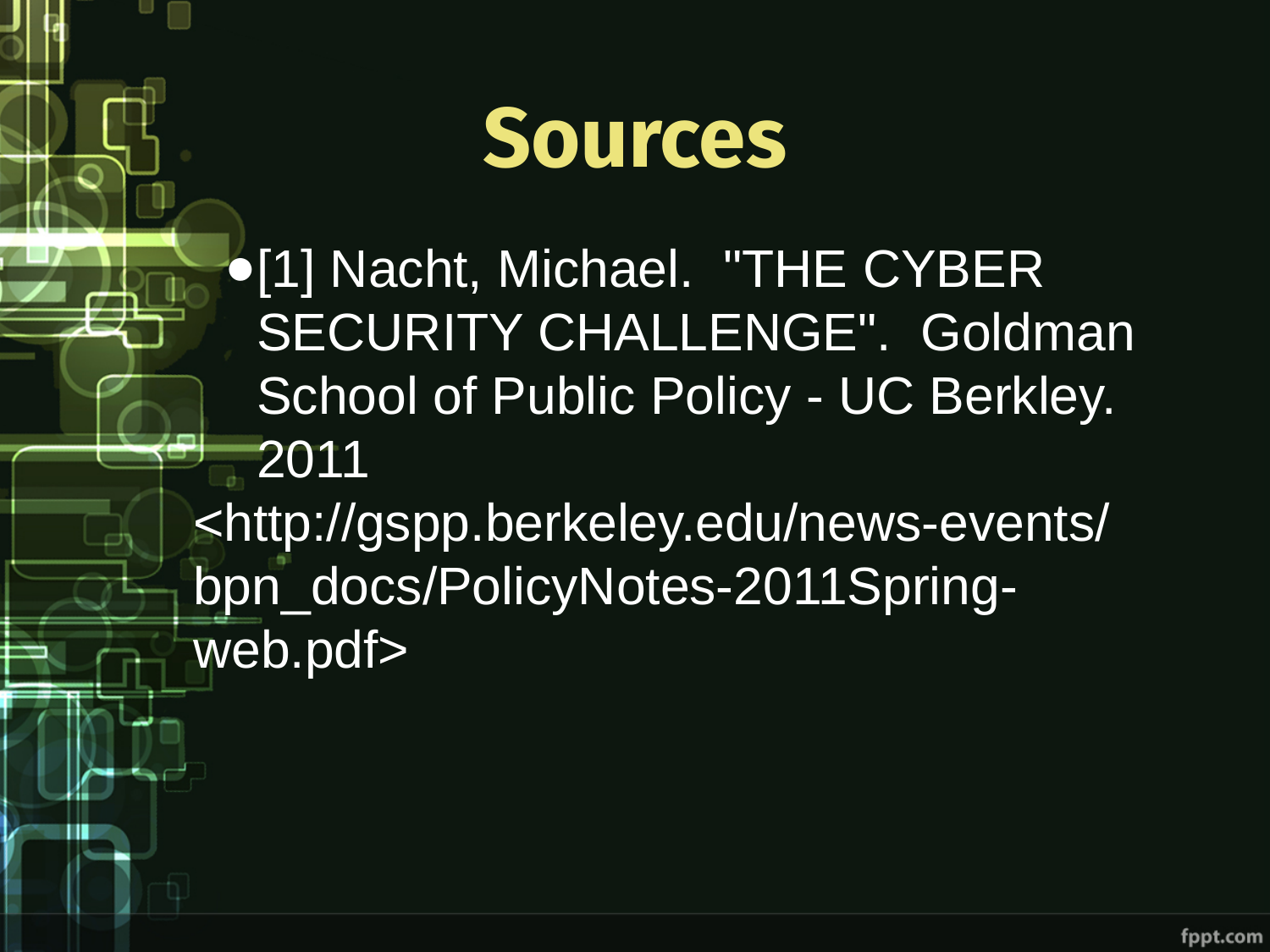

# Sources
[1] Nacht, Michael.  "THE CYBER SECURITY CHALLENGE".  Goldman School of Public Policy - UC Berkley.  2011
<http://gspp.berkeley.edu/news-events/bpn_docs/PolicyNotes-2011Spring-web.pdf>